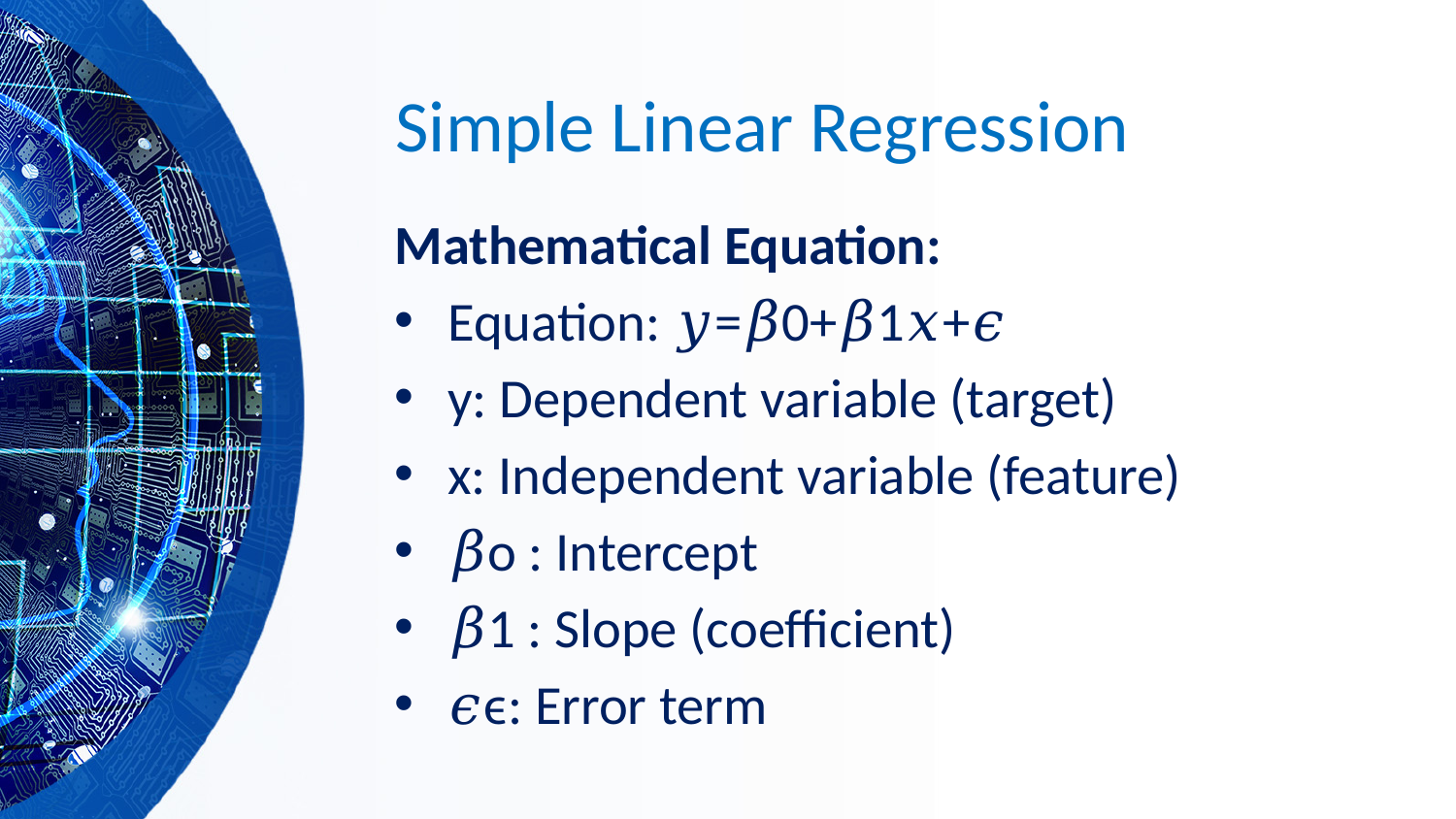

# Simple Linear Regression
Mathematical Equation:
Equation: 𝑦=𝛽0+𝛽1𝑥+𝜖
y: Dependent variable (target)
x: Independent variable (feature)
𝛽o​ : Intercept
𝛽1​ : Slope (coefficient)
𝜖ϵ: Error term